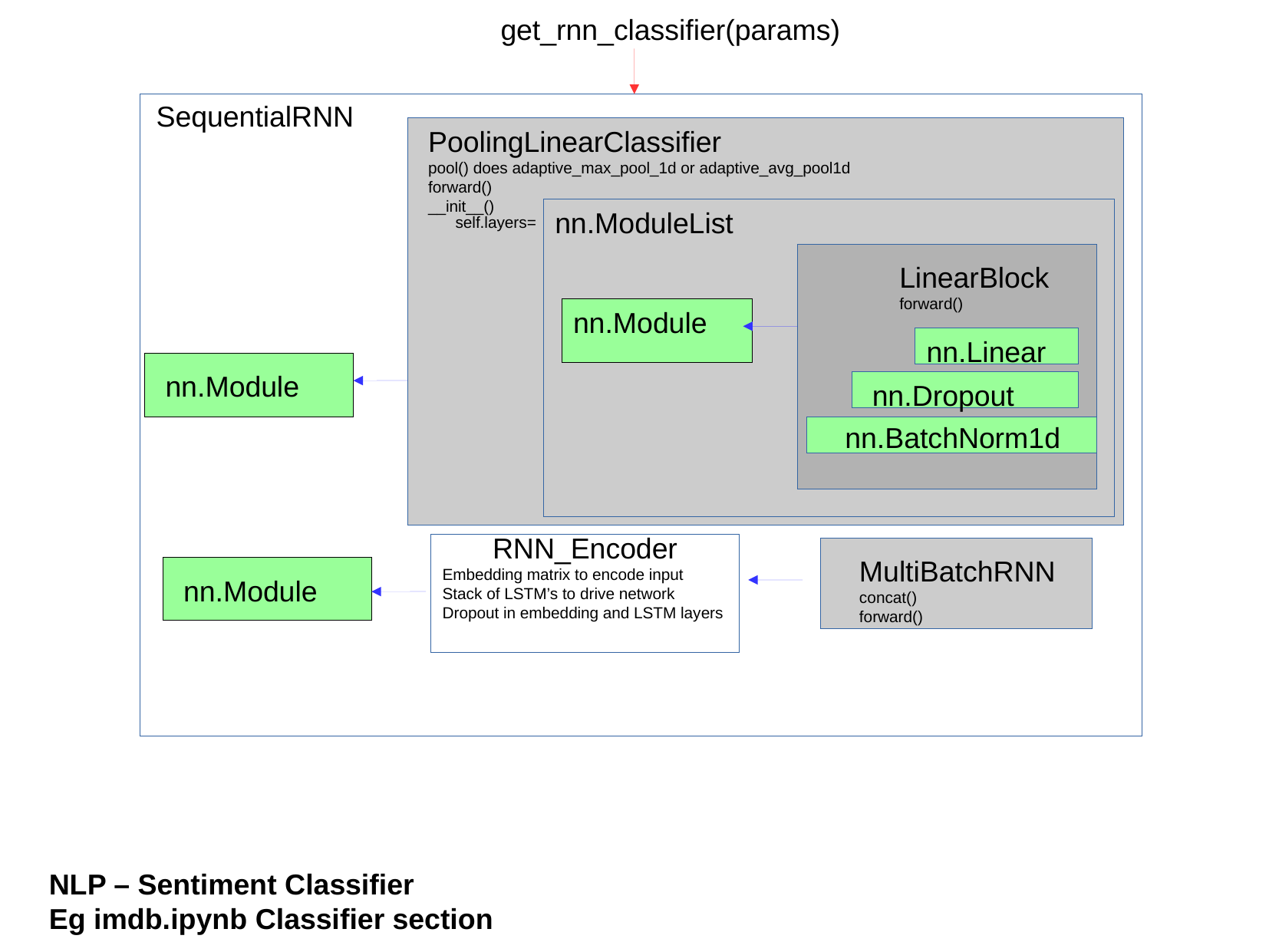

get_rnn_classifier(params)

SequentialRNN

PoolingLinearClassifier
pool() does adaptive_max_pool_1d or adaptive_avg_pool1d
forward()
__init__()

nn.ModuleList

self.layers=

LinearBlock
forward()

nn.Module

nn.Linear

nn.Module

nn.Dropout

nn.BatchNorm1d

RNN_Encoder
Embedding matrix to encode input
Stack of LSTM’s to drive network
Dropout in embedding and LSTM layers

MultiBatchRNN
concat()
forward()

nn.Module

NLP – Sentiment Classifier
Eg imdb.ipynb Classifier section